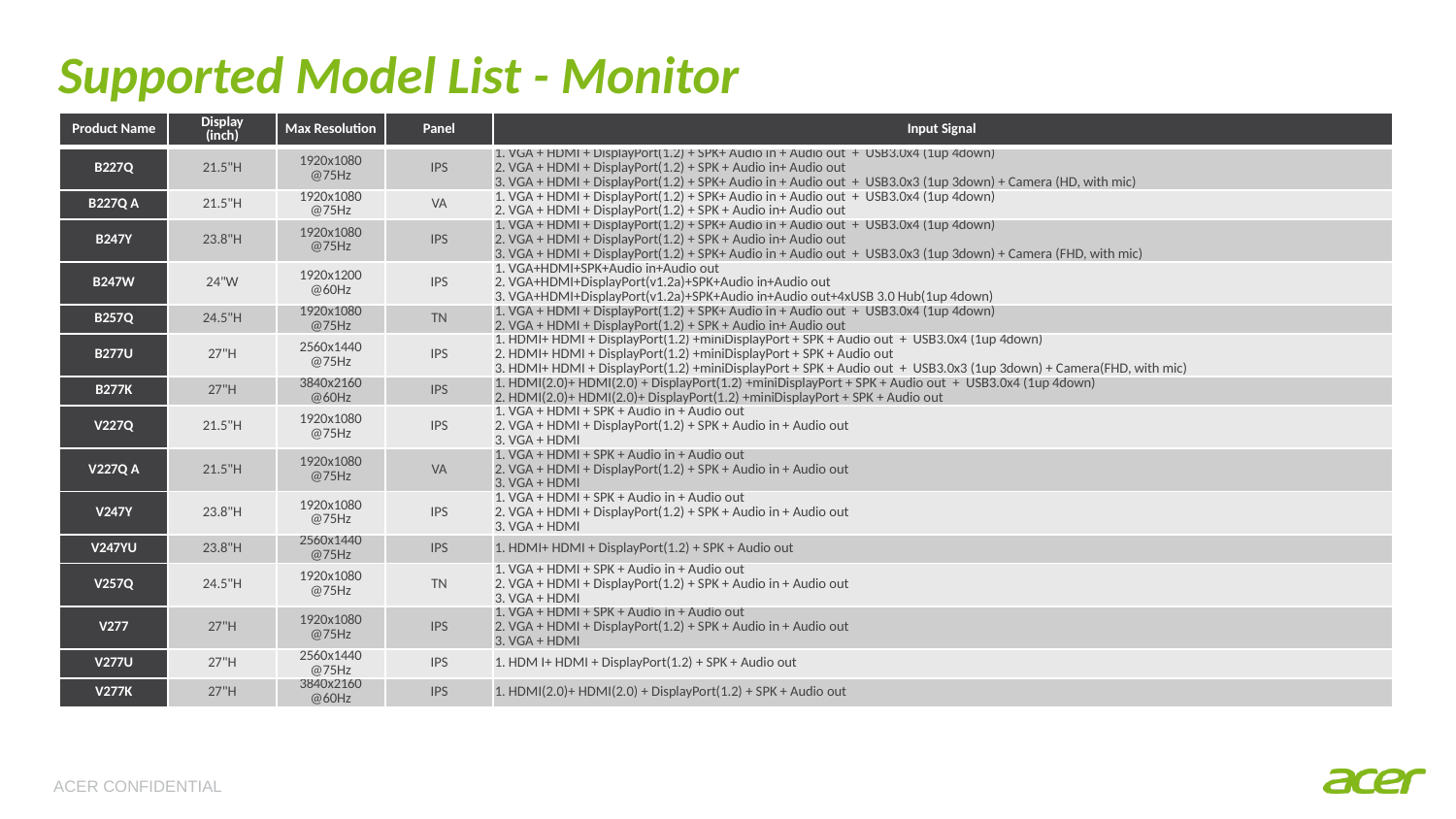

# Supported Model List - Monitor
| Product Name | Display (inch) | Max Resolution | Panel | Input Signal |
| --- | --- | --- | --- | --- |
| B227Q | 21.5"H | 1920x1080 @75Hz | IPS | 1. VGA + HDMI + DisplayPort(1.2) + SPK+ Audio in + Audio out  +  USB3.0x4 (1up 4down)      2. VGA + HDMI + DisplayPort(1.2) + SPK + Audio in+ Audio out      3. VGA + HDMI + DisplayPort(1.2) + SPK+ Audio in + Audio out  +  USB3.0x3 (1up 3down) + Camera (HD, with mic) |
| B227Q A | 21.5"H | 1920x1080 @75Hz | VA | 1. VGA + HDMI + DisplayPort(1.2) + SPK+ Audio in + Audio out  +  USB3.0x4 (1up 4down)      2. VGA + HDMI + DisplayPort(1.2) + SPK + Audio in+ Audio out |
| B247Y | 23.8"H | 1920x1080 @75Hz | IPS | 1. VGA + HDMI + DisplayPort(1.2) + SPK+ Audio in + Audio out  +  USB3.0x4 (1up 4down)      2. VGA + HDMI + DisplayPort(1.2) + SPK + Audio in+ Audio out      3. VGA + HDMI + DisplayPort(1.2) + SPK+ Audio in + Audio out  +  USB3.0x3 (1up 3down) + Camera (FHD, with mic) |
| B247W | 24"W | 1920x1200 @60Hz | IPS | 1. VGA+HDMI+SPK+Audio in+Audio out 2. VGA+HDMI+DisplayPort(v1.2a)+SPK+Audio in+Audio out 3. VGA+HDMI+DisplayPort(v1.2a)+SPK+Audio in+Audio out+4xUSB 3.0 Hub(1up 4down) |
| B257Q | 24.5"H | 1920x1080 @75Hz | TN | 1. VGA + HDMI + DisplayPort(1.2) + SPK+ Audio in + Audio out  +  USB3.0x4 (1up 4down)      2. VGA + HDMI + DisplayPort(1.2) + SPK + Audio in+ Audio out |
| B277U | 27"H | 2560x1440 @75Hz | IPS | 1. HDMI+ HDMI + DisplayPort(1.2) +miniDisplayPort + SPK + Audio out  +  USB3.0x4 (1up 4down)      2. HDMI+ HDMI + DisplayPort(1.2) +miniDisplayPort + SPK + Audio out       3. HDMI+ HDMI + DisplayPort(1.2) +miniDisplayPort + SPK + Audio out  +  USB3.0x3 (1up 3down) + Camera(FHD, with mic) |
| B277K | 27"H | 3840x2160 @60Hz | IPS | 1. HDMI(2.0)+ HDMI(2.0) + DisplayPort(1.2) +miniDisplayPort + SPK + Audio out  +  USB3.0x4 (1up 4down)      2. HDMI(2.0)+ HDMI(2.0)+ DisplayPort(1.2) +miniDisplayPort + SPK + Audio out |
| V227Q | 21.5"H | 1920x1080 @75Hz | IPS | 1. VGA + HDMI + SPK + Audio in + Audio out      2. VGA + HDMI + DisplayPort(1.2) + SPK + Audio in + Audio out      3. VGA + HDMI |
| V227Q A | 21.5"H | 1920x1080 @75Hz | VA | 1. VGA + HDMI + SPK + Audio in + Audio out      2. VGA + HDMI + DisplayPort(1.2) + SPK + Audio in + Audio out      3. VGA + HDMI |
| V247Y | 23.8"H | 1920x1080 @75Hz | IPS | 1. VGA + HDMI + SPK + Audio in + Audio out      2. VGA + HDMI + DisplayPort(1.2) + SPK + Audio in + Audio out      3. VGA + HDMI |
| V247YU | 23.8"H | 2560x1440 @75Hz | IPS | 1. HDMI+ HDMI + DisplayPort(1.2) + SPK + Audio out |
| V257Q | 24.5"H | 1920x1080 @75Hz | TN | 1. VGA + HDMI + SPK + Audio in + Audio out      2. VGA + HDMI + DisplayPort(1.2) + SPK + Audio in + Audio out      3. VGA + HDMI |
| V277 | 27"H | 1920x1080 @75Hz | IPS | 1. VGA + HDMI + SPK + Audio in + Audio out      2. VGA + HDMI + DisplayPort(1.2) + SPK + Audio in + Audio out      3. VGA + HDMI |
| V277U | 27"H | 2560x1440 @75Hz | IPS | 1. HDM I+ HDMI + DisplayPort(1.2) + SPK + Audio out |
| V277K | 27"H | 3840x2160 @60Hz | IPS | 1. HDMI(2.0)+ HDMI(2.0) + DisplayPort(1.2) + SPK + Audio out |
17